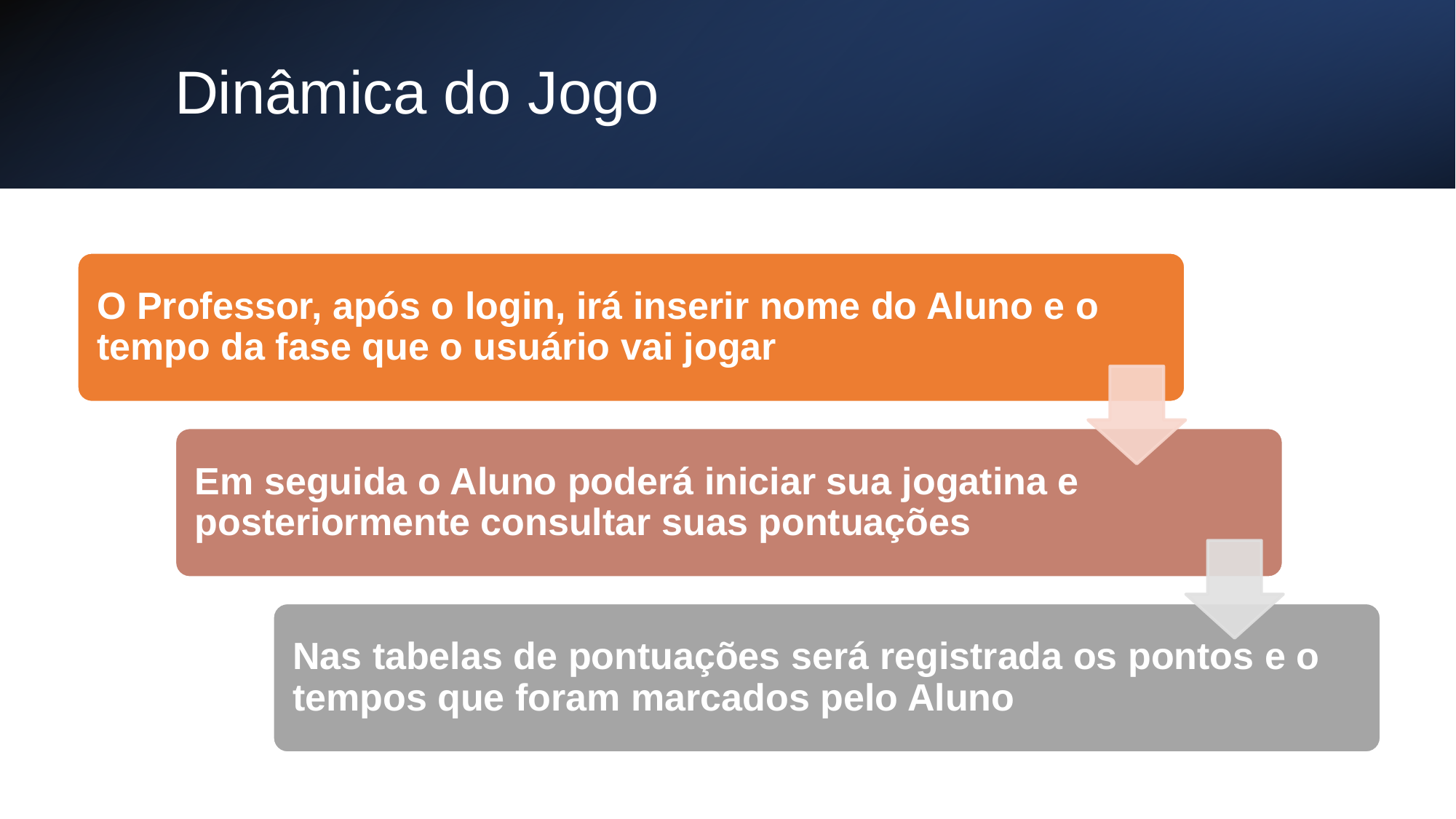

Dinâmica do Jogo

O Professor, após o login, irá inserir nome do Aluno e o tempo da fase que o usuário vai jogar
Em seguida o Aluno poderá iniciar sua jogatina e posteriormente consultar suas pontuações
Nas tabelas de pontuações será registrada os pontos e o tempos que foram marcados pelo Aluno

Projeto Integrador - Gamificação - Prof. Antonio Guardado